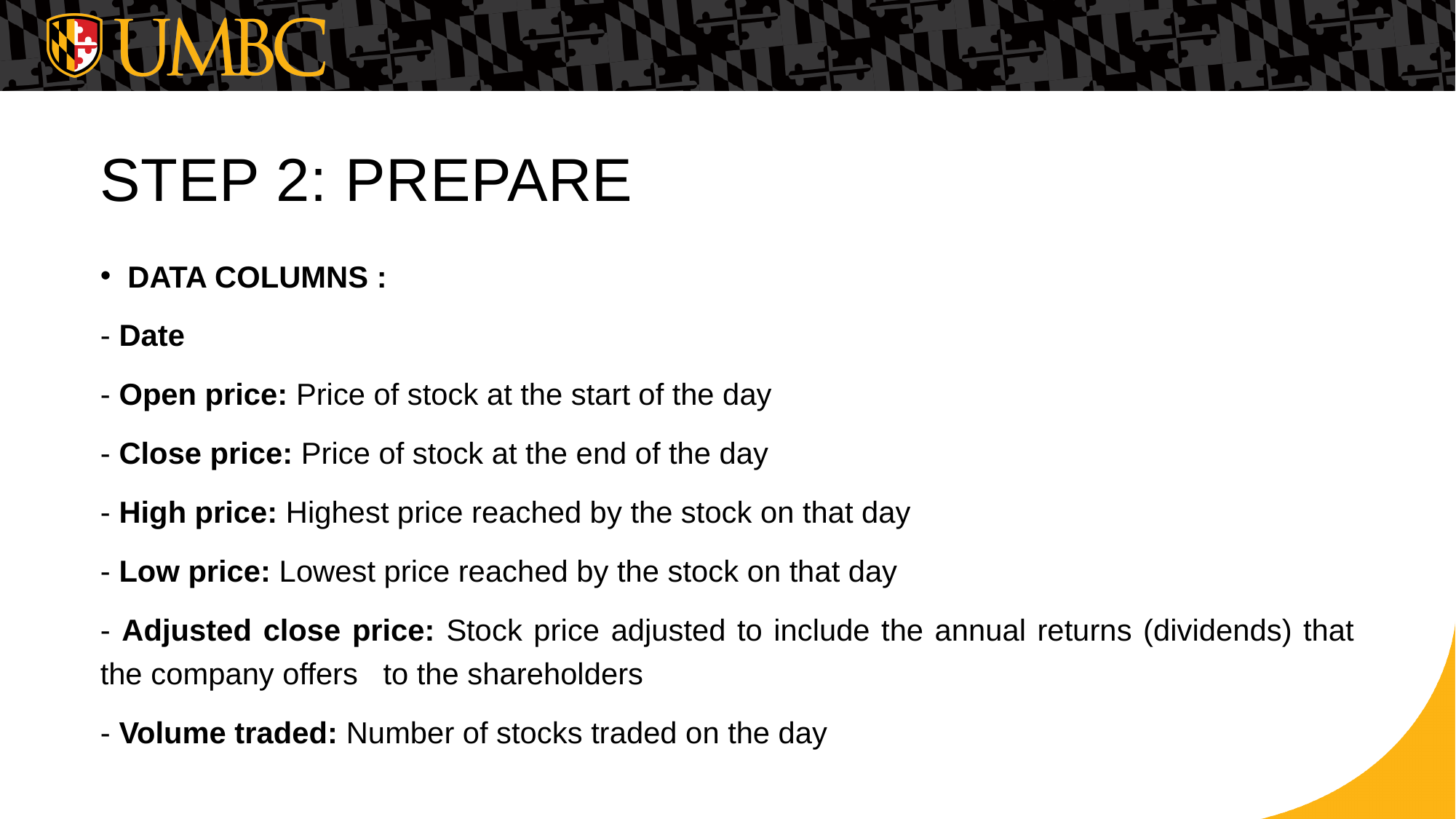

Step 2: prepare
DATA COLUMNS :
- Date
- Open price: Price of stock at the start of the day
- Close price: Price of stock at the end of the day
- High price: Highest price reached by the stock on that day
- Low price: Lowest price reached by the stock on that day
- Adjusted close price: Stock price adjusted to include the annual returns (dividends) that the company offers   to the shareholders
- Volume traded: Number of stocks traded on the day